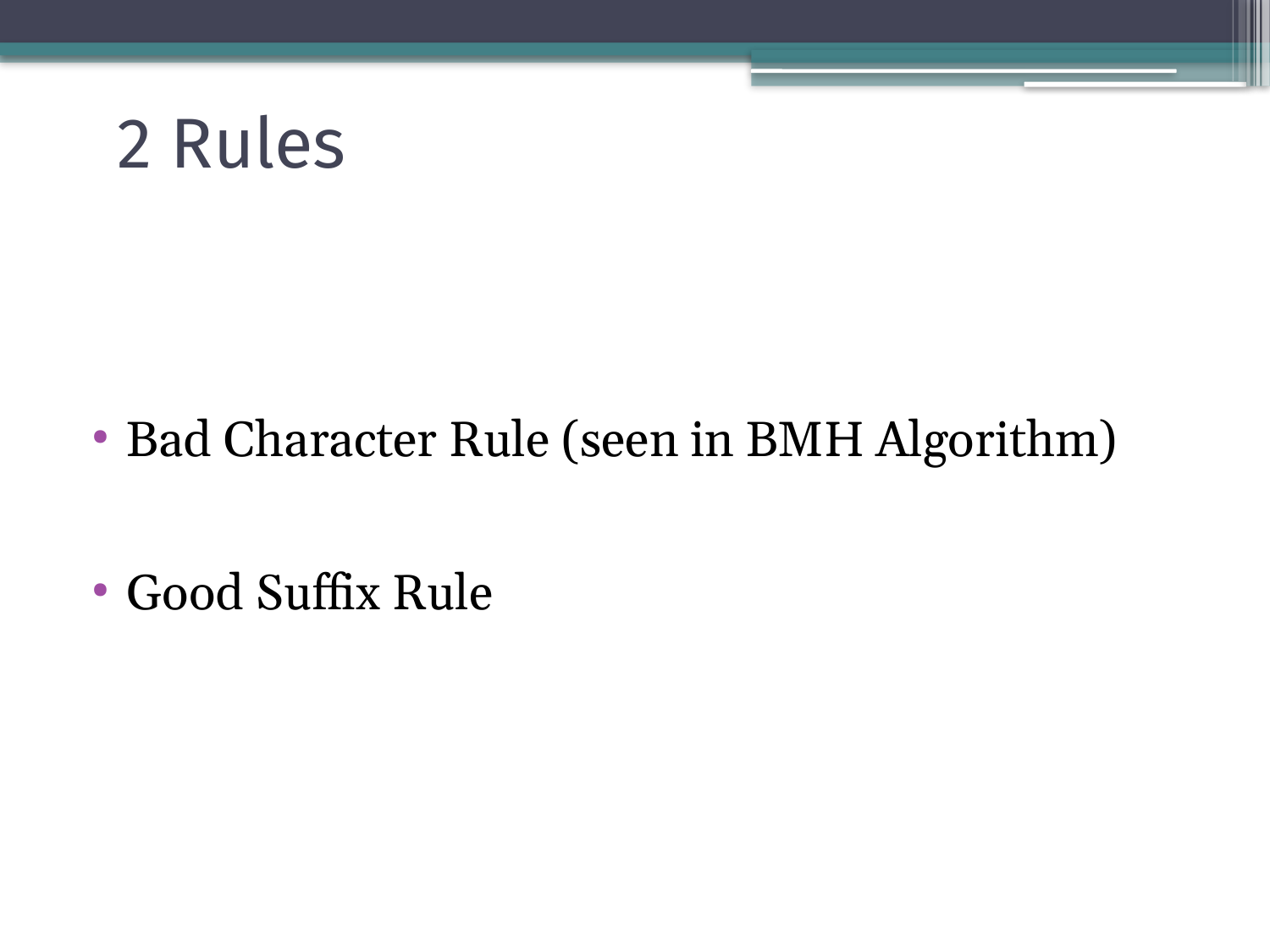

# 2 Rules
Bad Character Rule (seen in BMH Algorithm)
Good Suffix Rule